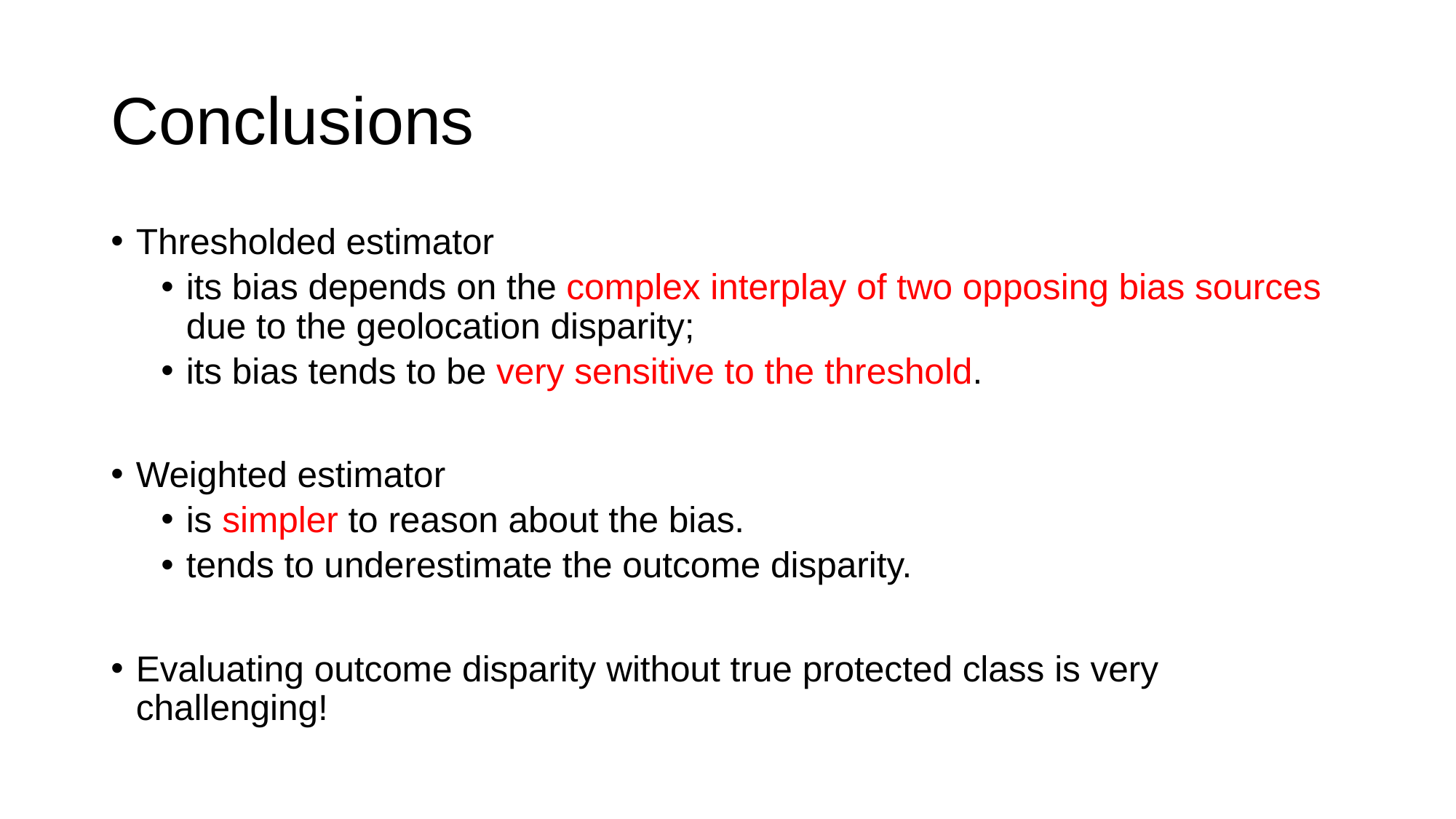

# Conclusions
Thresholded estimator
its bias depends on the complex interplay of two opposing bias sources due to the geolocation disparity;
its bias tends to be very sensitive to the threshold.

Weighted estimator
is simpler to reason about the bias.
tends to underestimate the outcome disparity.

Evaluating outcome disparity without true protected class is very challenging!